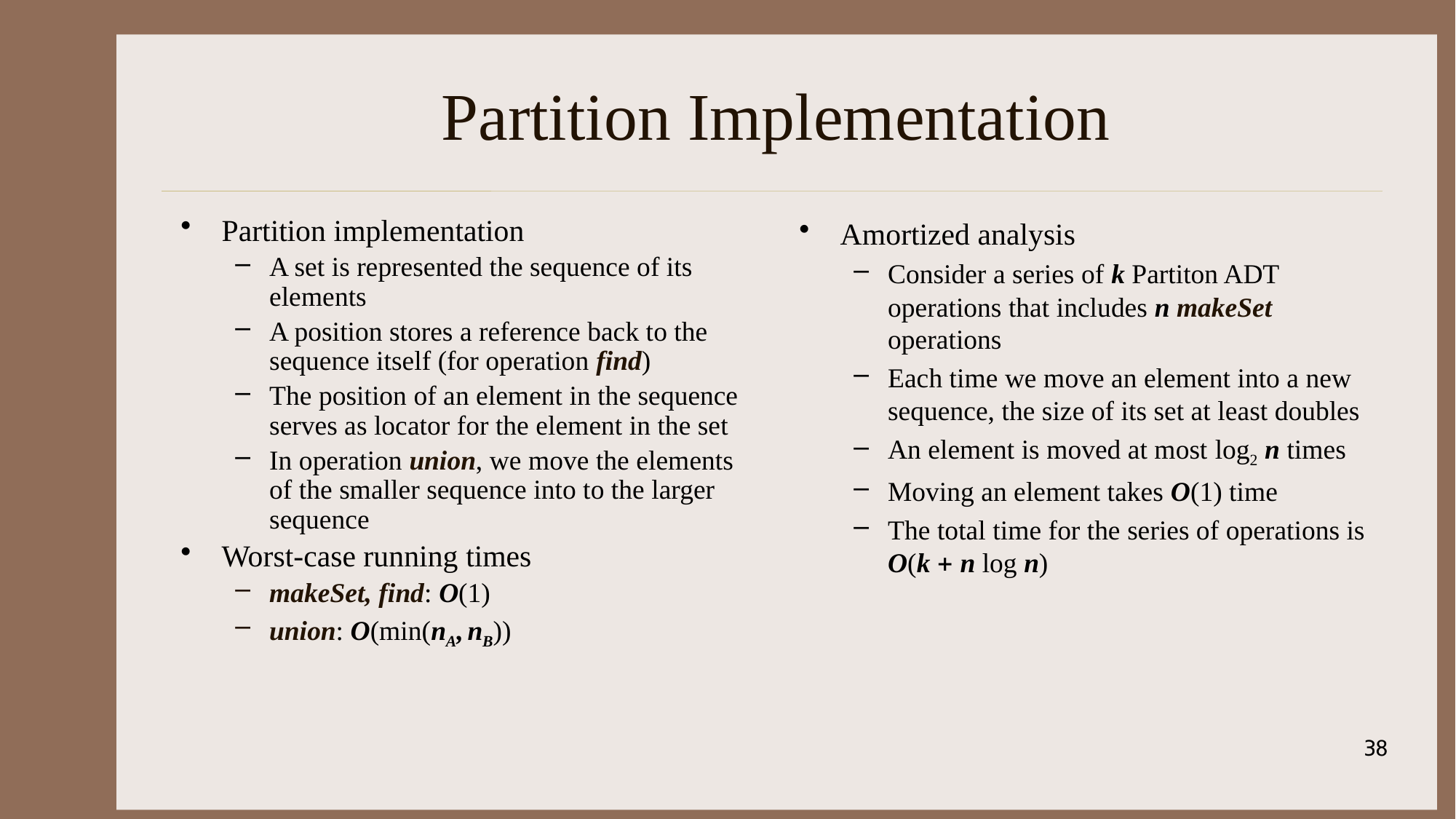

# Partition Implementation
Partition implementation
A set is represented the sequence of its elements
A position stores a reference back to the sequence itself (for operation find)
The position of an element in the sequence serves as locator for the element in the set
In operation union, we move the elements of the smaller sequence into to the larger sequence
Worst-case running times
makeSet, find: O(1)
union: O(min(nA, nB))
Amortized analysis
Consider a series of k Partiton ADT operations that includes n makeSet operations
Each time we move an element into a new sequence, the size of its set at least doubles
An element is moved at most log2 n times
Moving an element takes O(1) time
The total time for the series of operations is O(k + n log n)

38